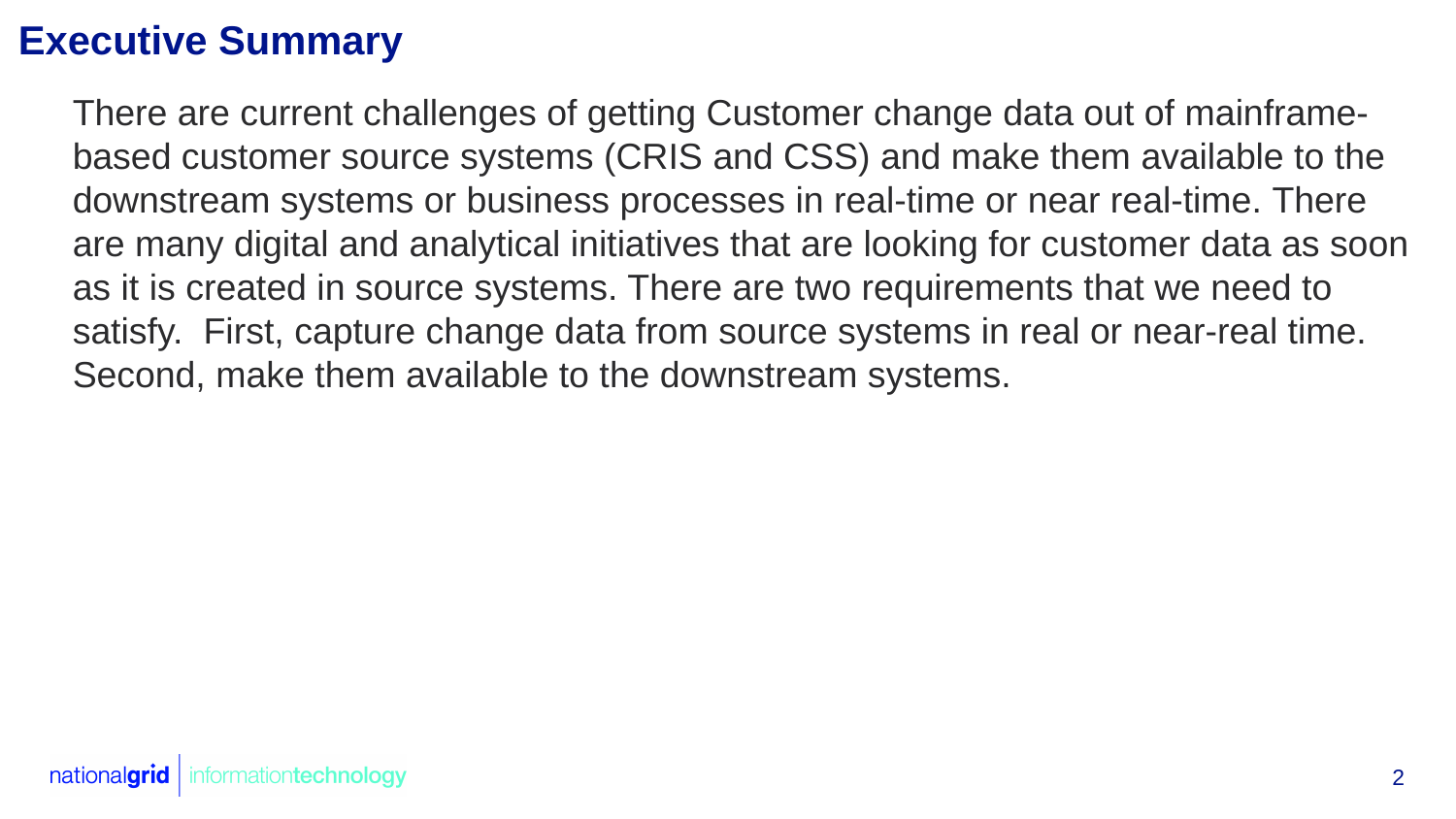

# Executive Summary
There are current challenges of getting Customer change data out of mainframe-based customer source systems (CRIS and CSS) and make them available to the downstream systems or business processes in real-time or near real-time. There are many digital and analytical initiatives that are looking for customer data as soon as it is created in source systems. There are two requirements that we need to satisfy.  First, capture change data from source systems in real or near-real time.  Second, make them available to the downstream systems.